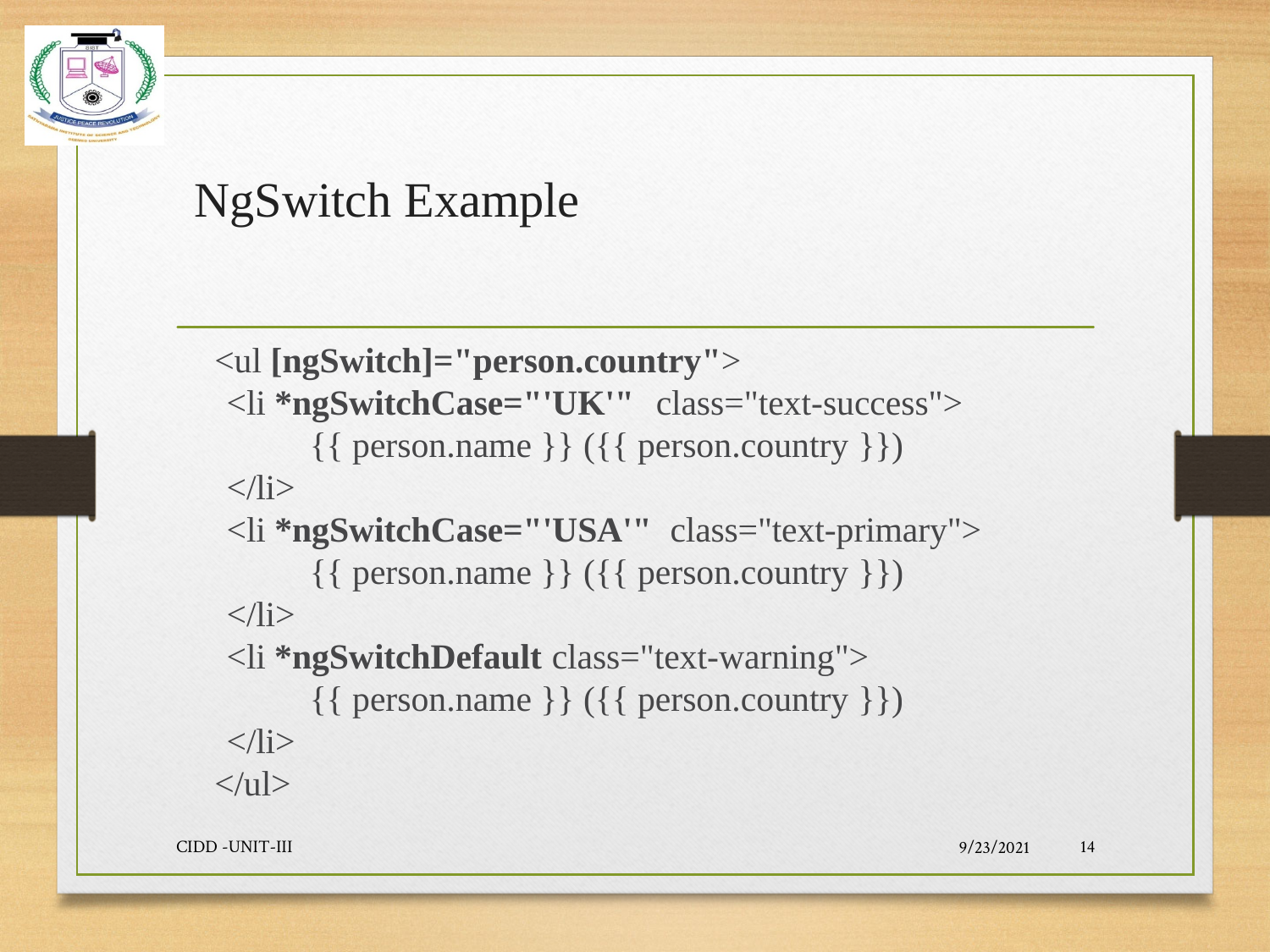

# NgSwitch Example

<ul [ngSwitch]="person.country">
<li *ngSwitchCase="'UK'"	class="text-success">
{{ person.name }} ({{ person.country }})
</li>
<li *ngSwitchCase="'USA'"	class="text-primary">
{{ person.name }} ({{ person.country }})
</li>
<li *ngSwitchDefault class="text-warning">
{{ person.name }} ({{ person.country }})
</li>
</ul>
CIDD -UNIT-III
9/23/2021
14